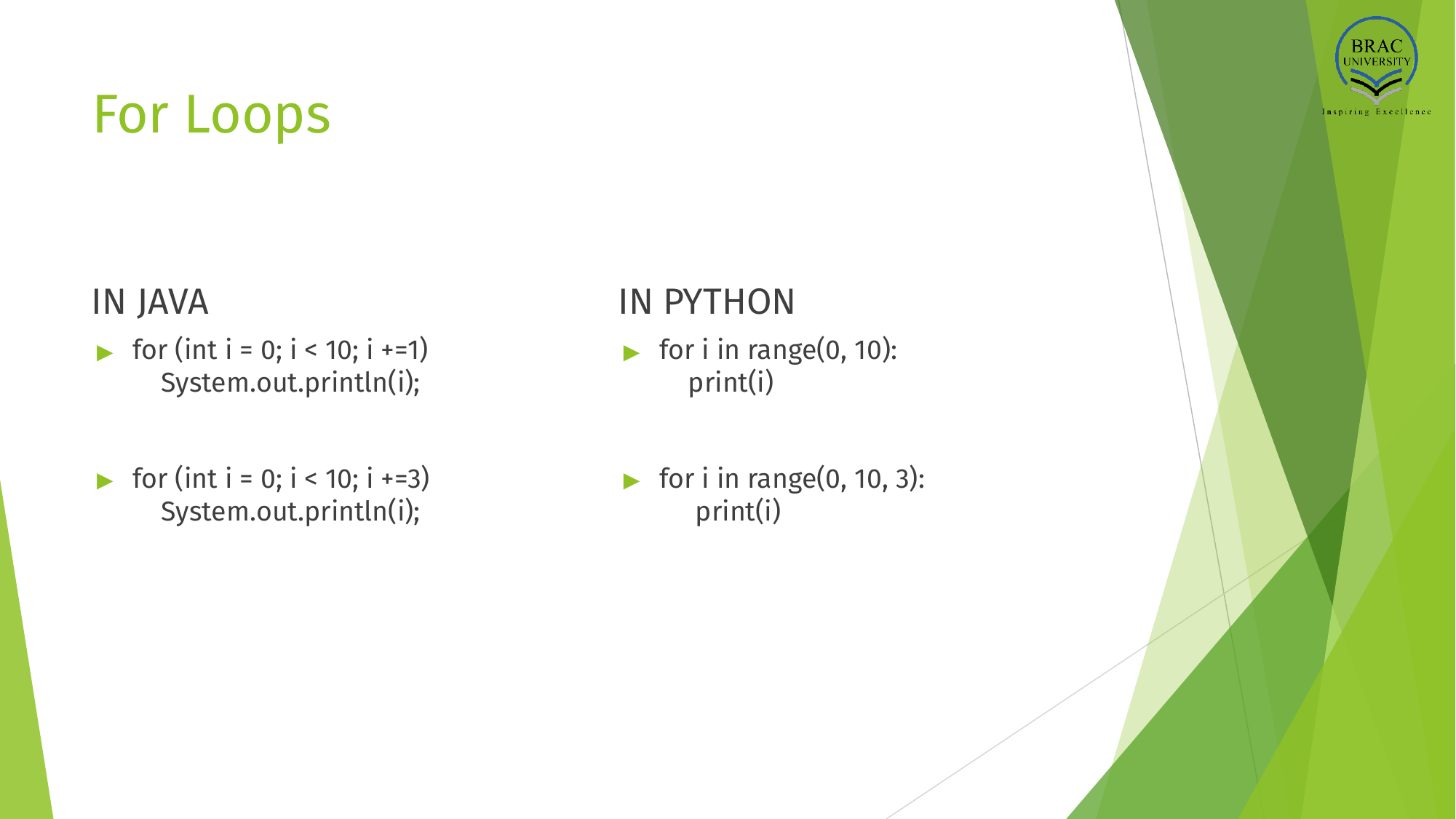

# For Loops
IN JAVA
IN PYTHON
for (int i = 0; i < 10; i +=1)
    System.out.println(i);

for (int i = 0; i < 10; i +=3)
    System.out.println(i);

for i in range(0, 10):
    print(i)

for i in range(0, 10, 3):
     print(i)